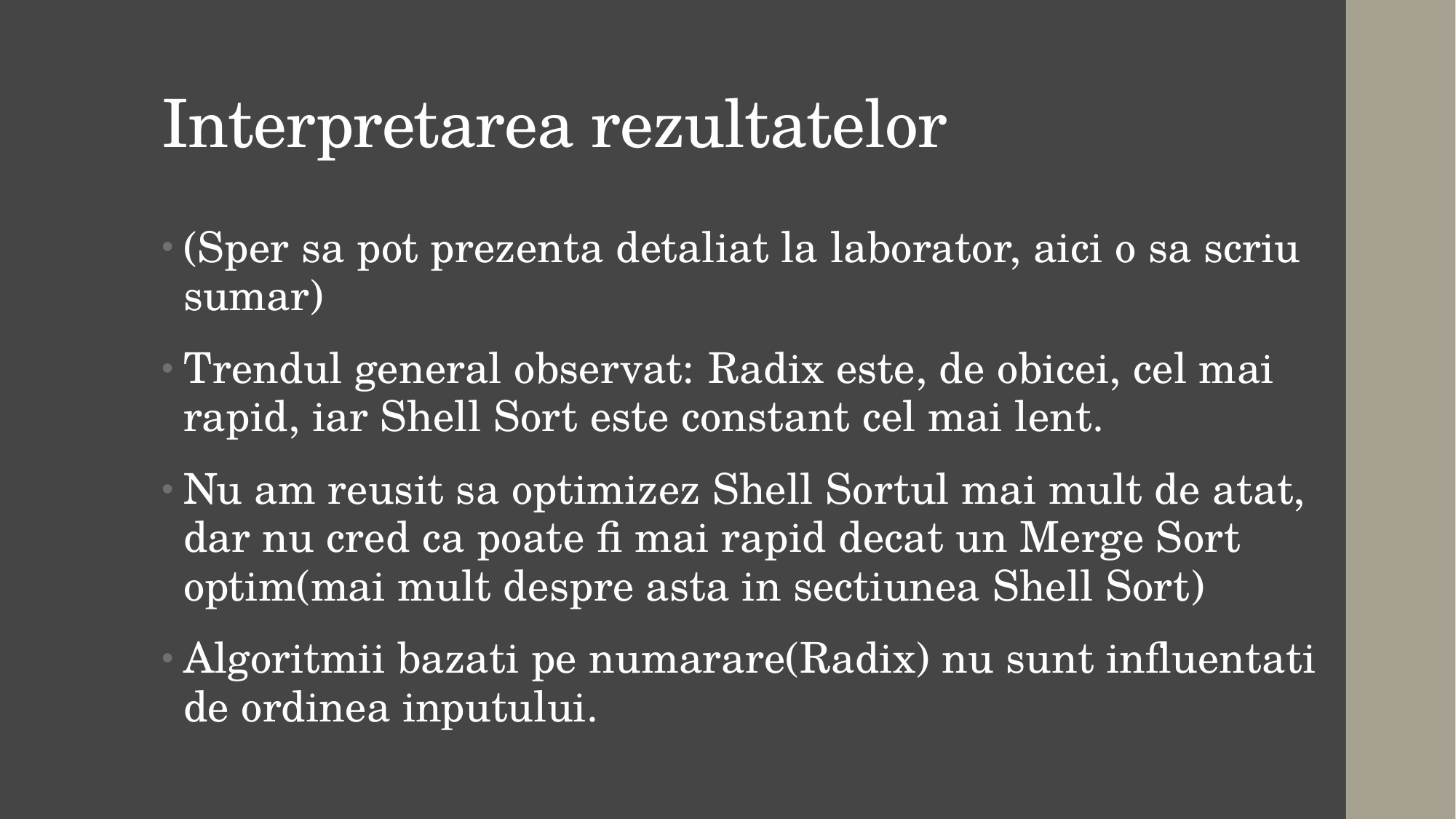

# Interpretarea rezultatelor
(Sper sa pot prezenta detaliat la laborator, aici o sa scriu sumar)
Trendul general observat: Radix este, de obicei, cel mai rapid, iar Shell Sort este constant cel mai lent.
Nu am reusit sa optimizez Shell Sortul mai mult de atat, dar nu cred ca poate fi mai rapid decat un Merge Sort optim(mai mult despre asta in sectiunea Shell Sort)
Algoritmii bazati pe numarare(Radix) nu sunt influentati de ordinea inputului.